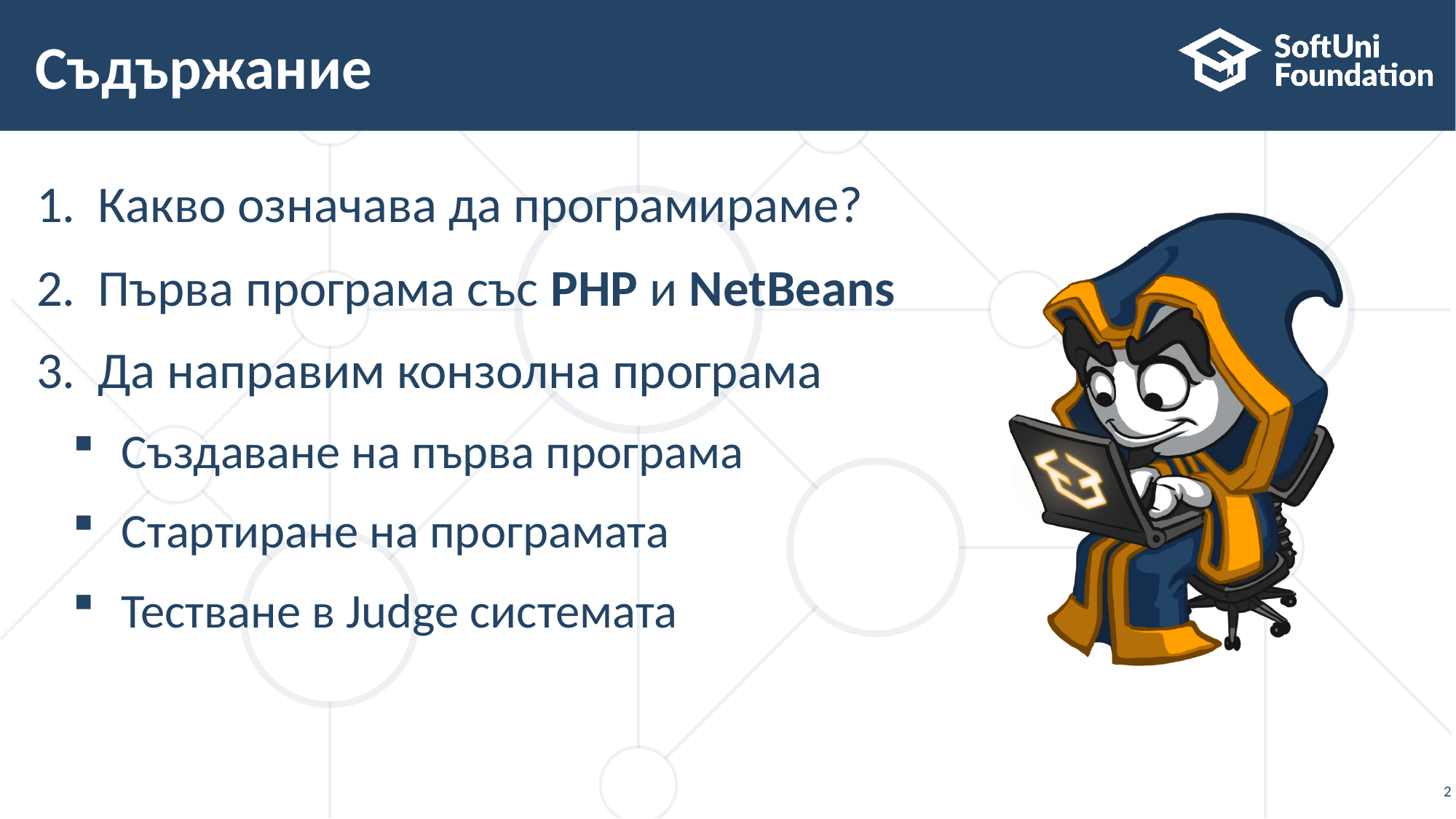

# Съдържание
Какво означава да програмираме?
Първа програма със PHP и NetBeans
Да направим конзолна програма
Създаване на първа програма
Стартиране на програмата
Тестване в Judge системата
2